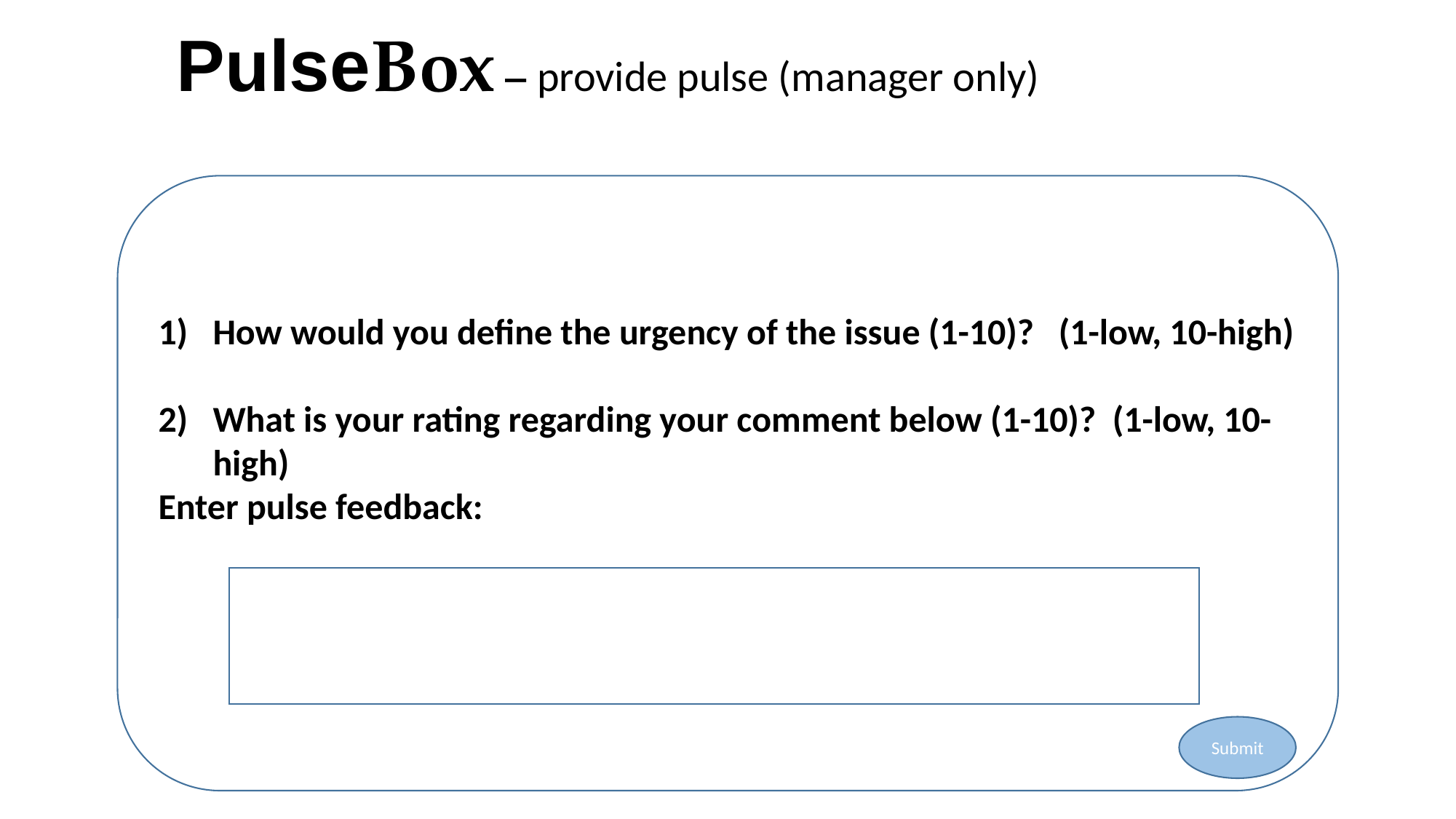

PulseBox – provide pulse (manager only)
How would you define the urgency of the issue (1-10)?   (1-low, 10-high)

What is your rating regarding your comment below (1-10)?  (1-low, 10-high)
Enter pulse feedback:

Submit